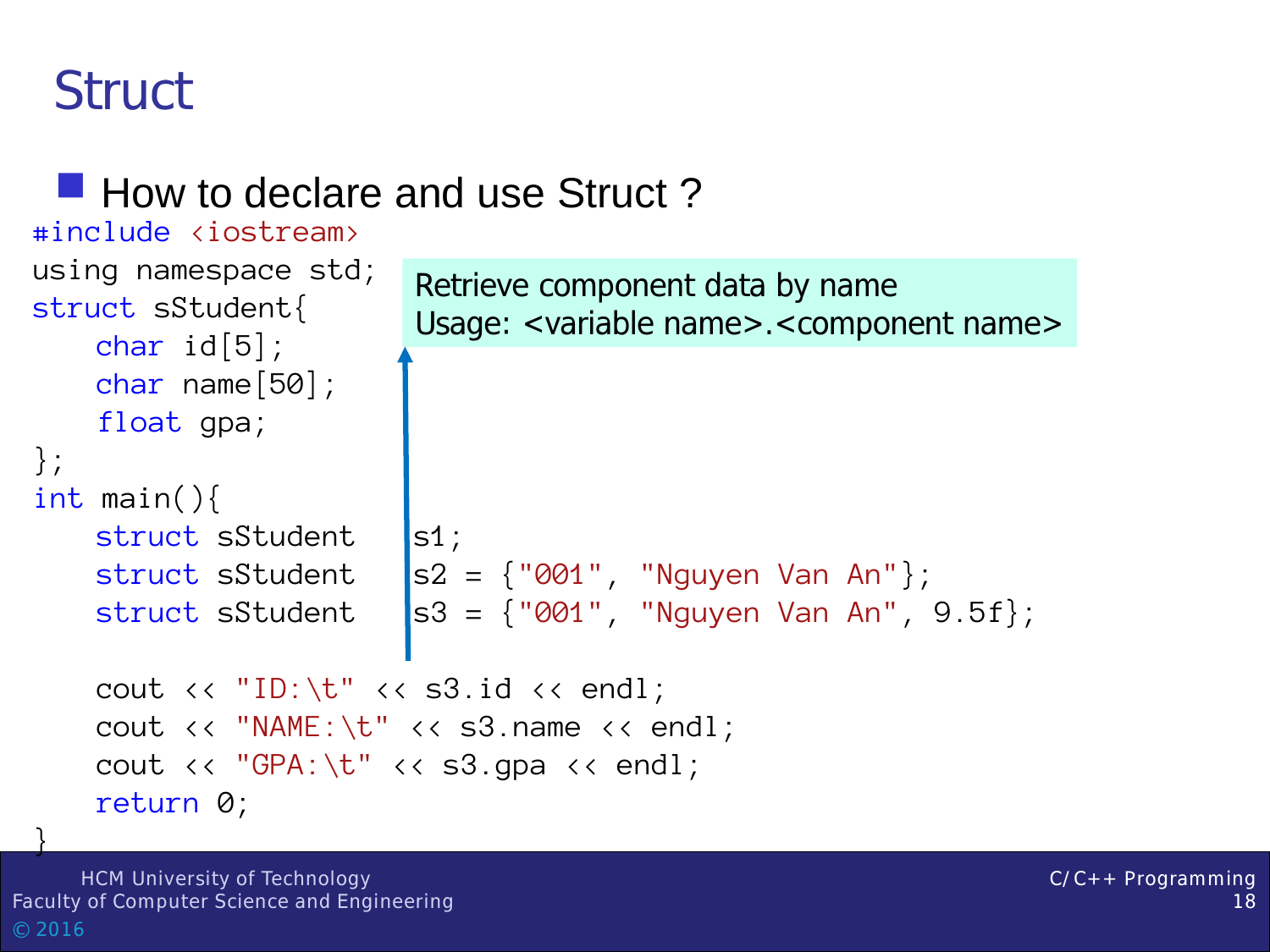

Struct
How to declare and use Struct ?
#include <iostream>
using namespace std;
struct sStudent{
	char id[5];
	char name[50];
	float gpa;
};
int main(){
	struct sStudent	s1;
	struct sStudent	s2 = {"001", "Nguyen Van An"};
	struct sStudent	s3 = {"001", "Nguyen Van An", 9.5f};

	cout << "ID:\t" << s3.id << endl;
	cout << "NAME:\t" << s3.name << endl;
	cout << "GPA:\t" << s3.gpa << endl;
	return 0;
}
Retrieve component data by name
Usage: <variable name>.<component name>